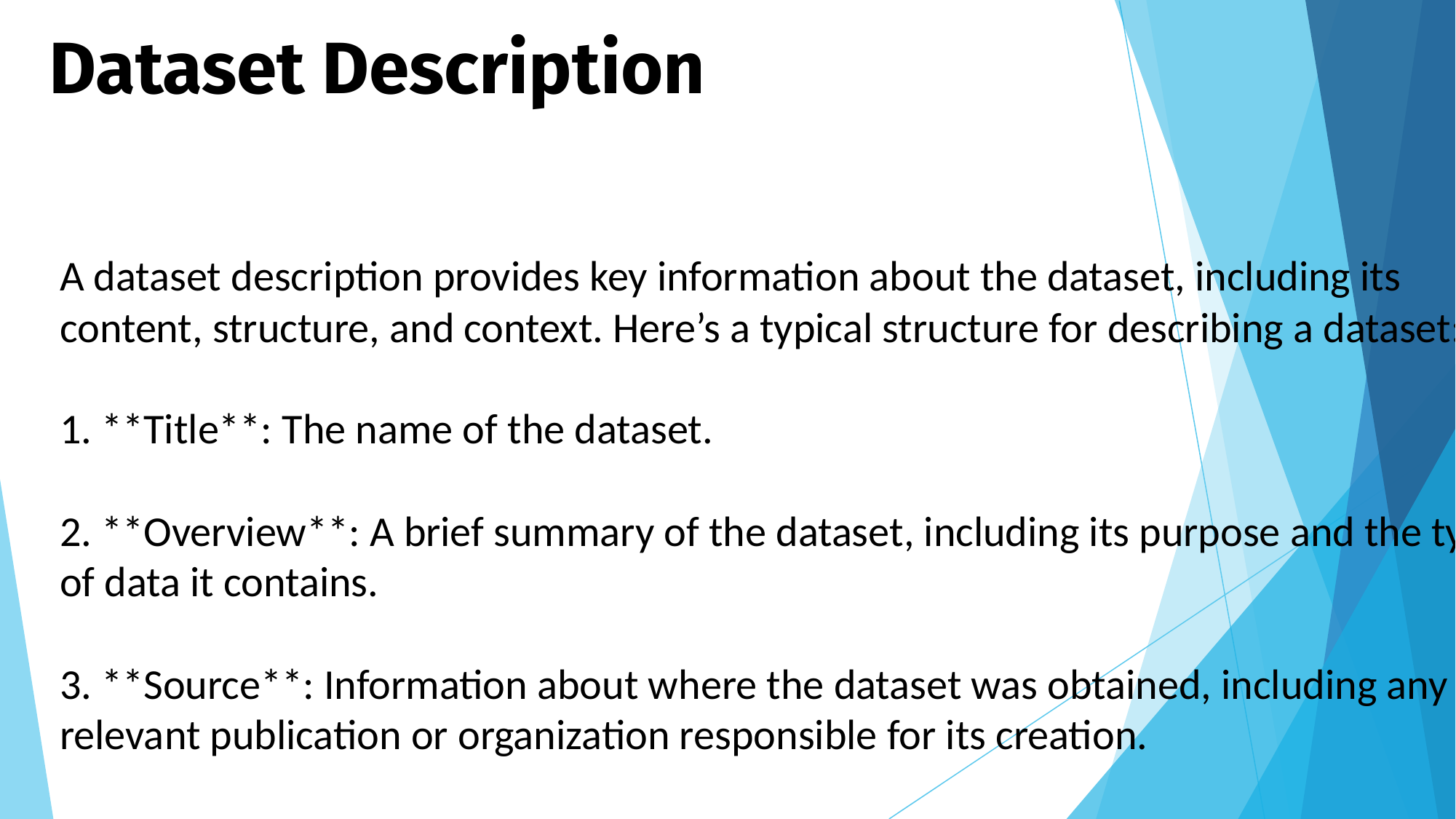

# Dataset Description
A dataset description provides key information about the dataset, including its content, structure, and context. Here’s a typical structure for describing a dataset:

1. **Title**: The name of the dataset.

2. **Overview**: A brief summary of the dataset, including its purpose and the type of data it contains.

3. **Source**: Information about where the dataset was obtained, including any relevant publication or organization responsible for its creation.

4. **Content**:
   - **Variables/Features**: Description of the different attributes or columns in the dataset, including their names, data types (e.g., numeric, categorical), and any relevant units of measurement.
   - **Records/Instances**: The number of data entries or rows in the dataset.
   - **Sample Data**: A small snippet or example of the data to illustrate its structure and content.

5. **Format**: The format in which the dataset is stored, such as CSV, JSON, Excel, SQL database, etc.

6. **Date of Collection**: When the data was collected or the dataset was last updated.

7. **Data Quality**: Information on the completeness, accuracy, and reliability of the data, including any known issues or limitations.

8. **Usage**: Potential applications or use cases for the dataset, including any relevant domains or industries.

9. **Licensing and Access**: Details about how the dataset can be used, including any licensing restrictions or access conditions.

10. **Contact Information**: Information for reaching out to the dataset provider or curator for further inquiries.

By providing these details, you can ensure that users of the dataset understand its context, structure, and potential applications.